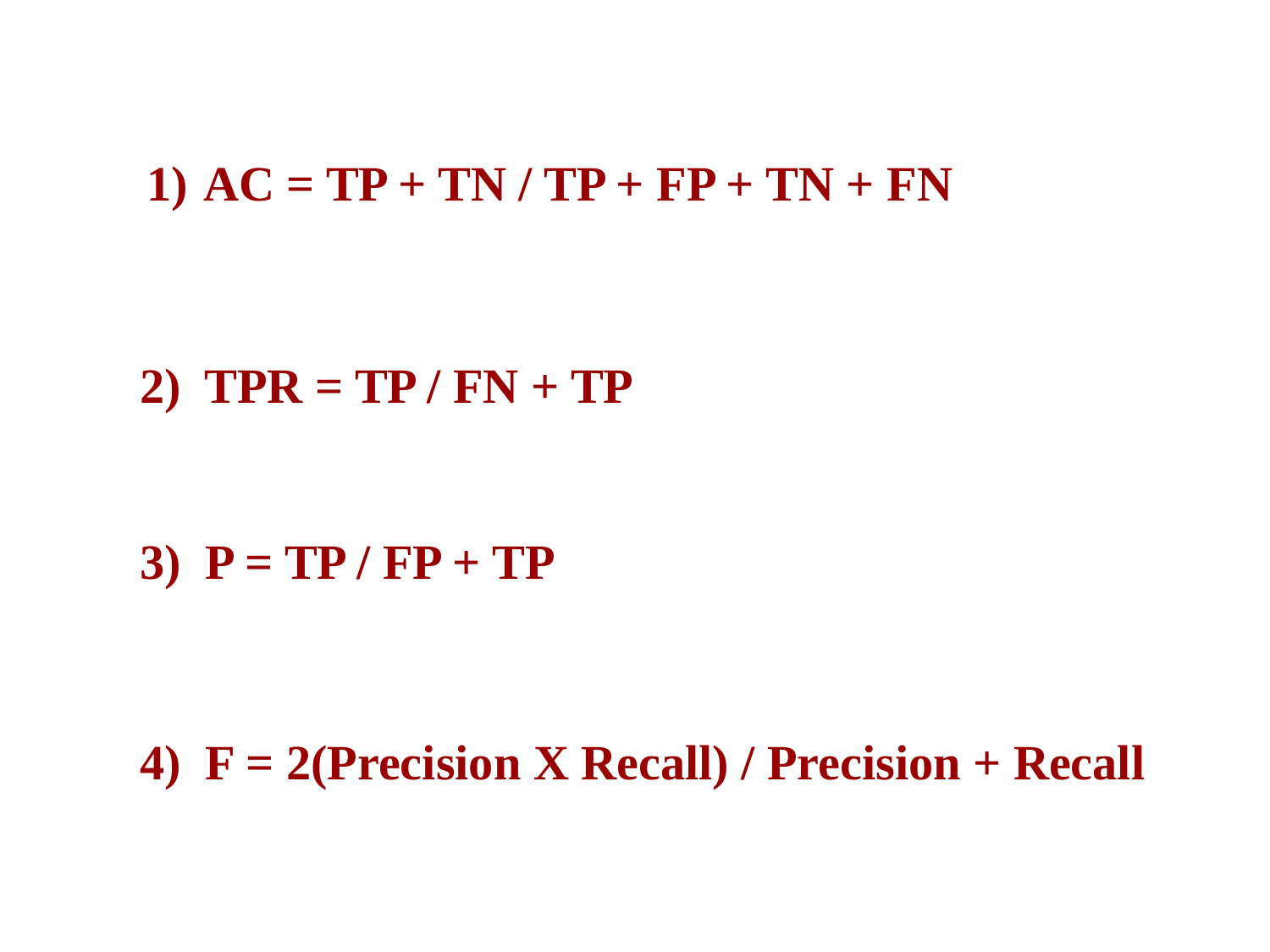

AC = TP + TN / TP + FP + TN + FN
2)  TPR = TP / FN + TP
3)  P = TP / FP + TP
4)  F = 2(Precision X Recall) / Precision + Recall